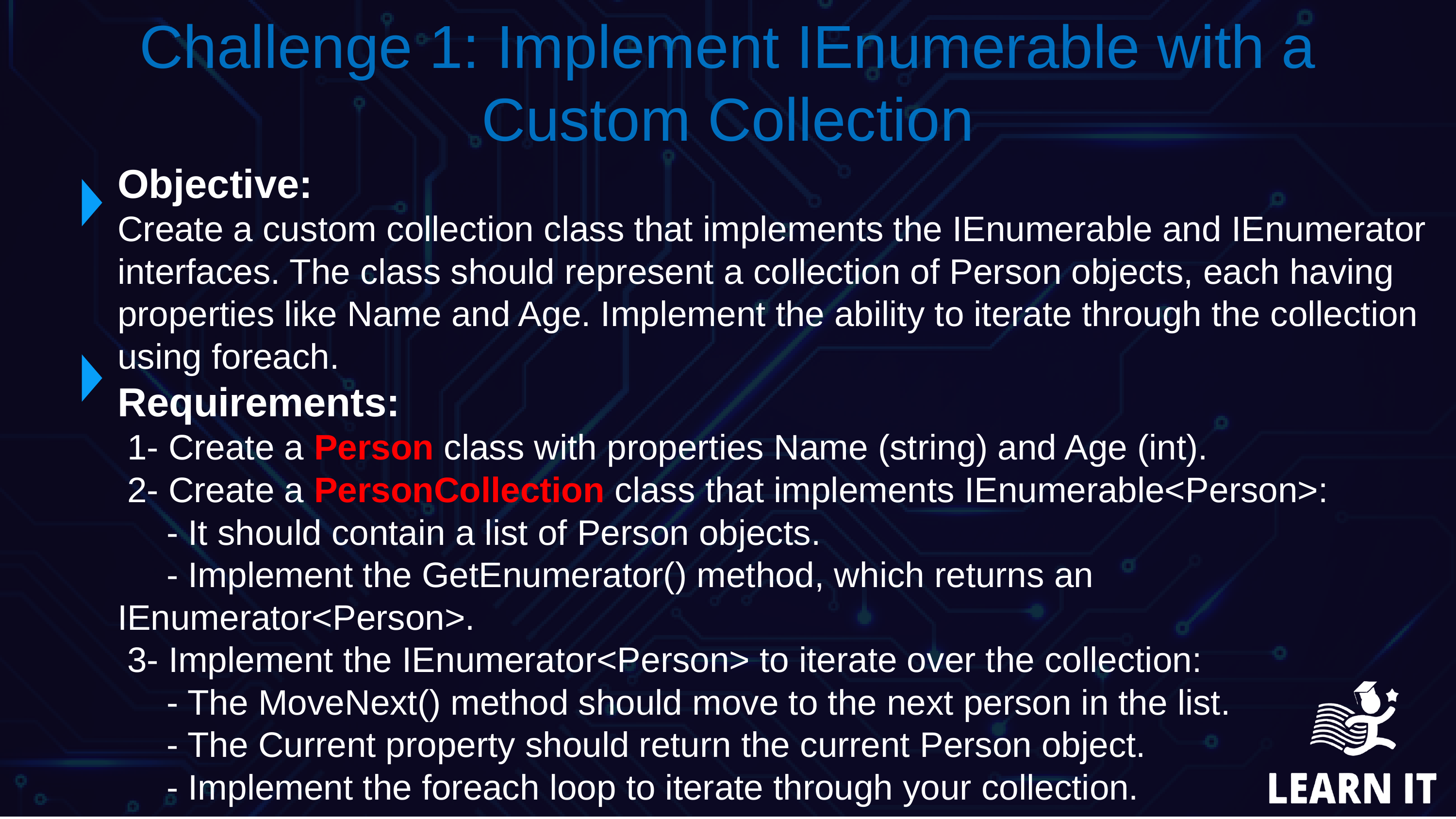

Challenge 1: Implement IEnumerable with a Custom Collection
Objective:
Create a custom collection class that implements the IEnumerable and IEnumerator interfaces. The class should represent a collection of Person objects, each having properties like Name and Age. Implement the ability to iterate through the collection using foreach.
Requirements:
 1- Create a Person class with properties Name (string) and Age (int).
 2- Create a PersonCollection class that implements IEnumerable<Person>:
     - It should contain a list of Person objects.
     - Implement the GetEnumerator() method, which returns an IEnumerator<Person>.
 3- Implement the IEnumerator<Person> to iterate over the collection:
     - The MoveNext() method should move to the next person in the list.
     - The Current property should return the current Person object.
     - Implement the foreach loop to iterate through your collection.